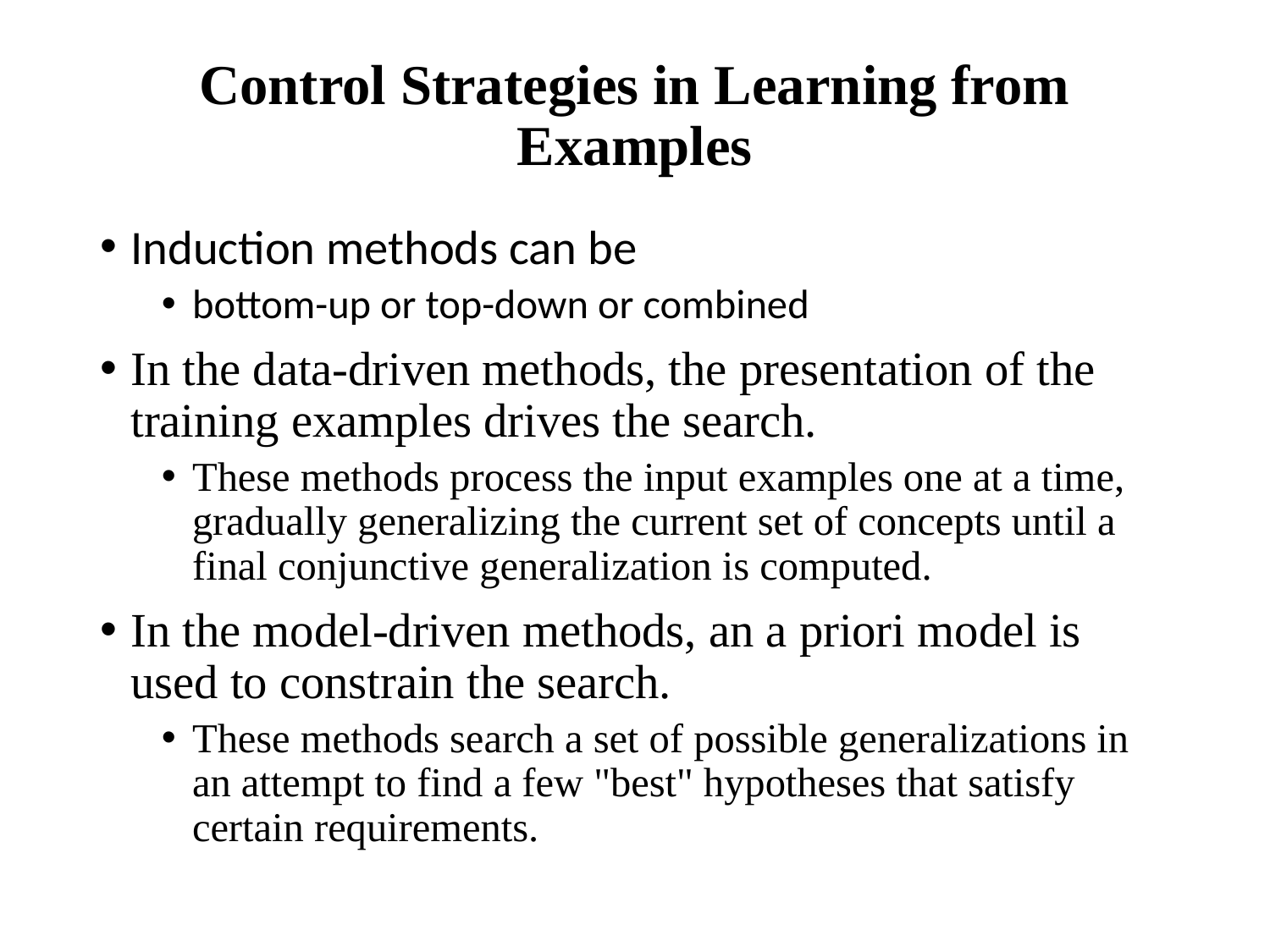

# Control Strategies in Learning from Examples
Induction methods can be
bottom-up or top-down or combined
In the data-driven methods, the presentation of the training examples drives the search.
These methods process the input examples one at a time, gradually generalizing the current set of concepts until a final conjunctive generalization is computed.
In the model-driven methods, an a priori model is used to constrain the search.
These methods search a set of possible generalizations in an attempt to find a few "best" hypotheses that satisfy certain requirements.